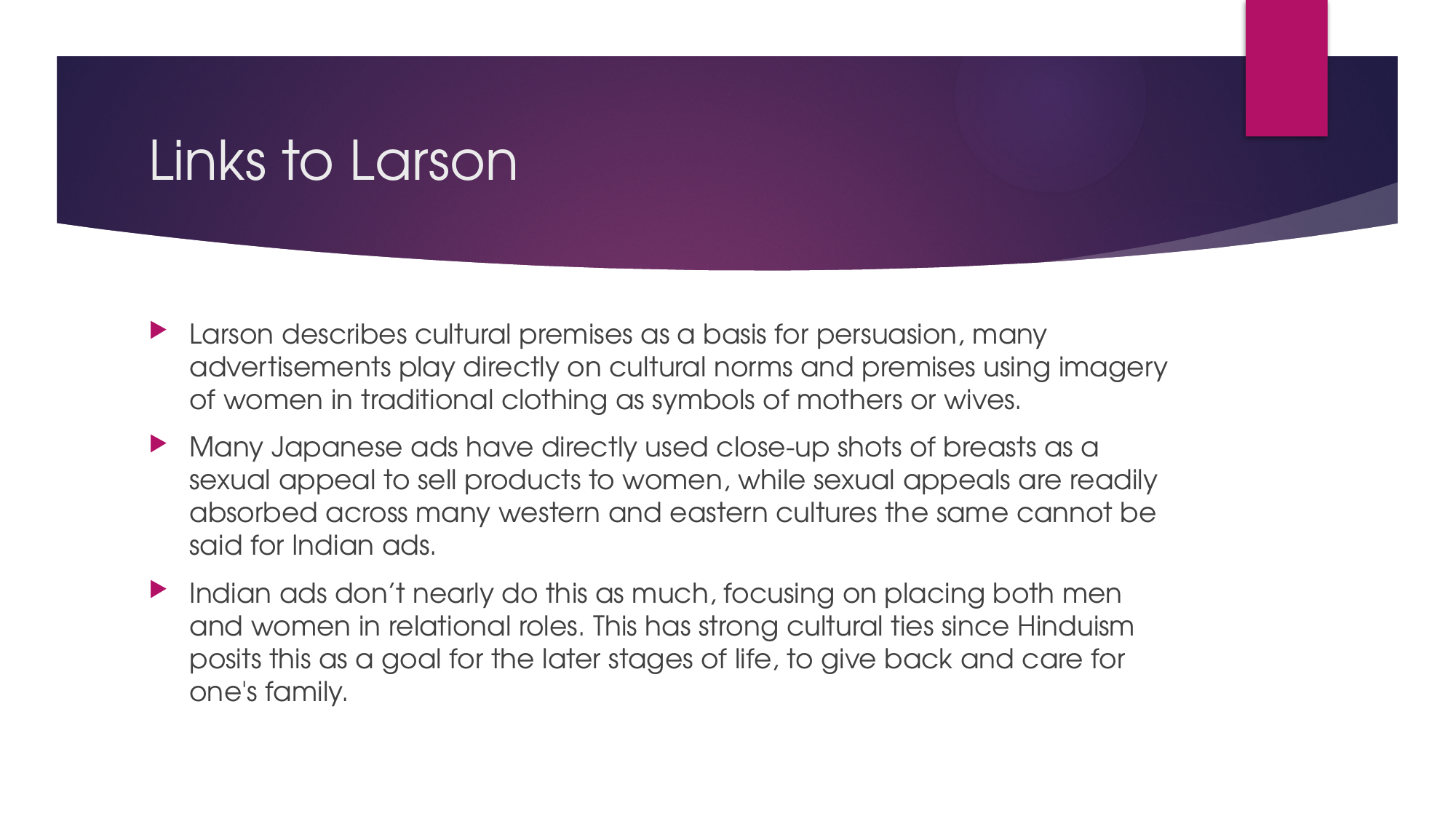

# Links to Larson
Larson describes cultural premises as a basis for persuasion, many advertisements play directly on cultural norms and premises using imagery of women in traditional clothing as symbols of mothers or wives.
Many Japanese ads have directly used close-up shots of breasts as a sexual appeal to sell products to women, while sexual appeals are readily absorbed across many western and eastern cultures the same cannot be said for Indian ads.
Indian ads don’t nearly do this as much, focusing on placing both men and women in relational roles. This has strong cultural ties since Hinduism posits this as a goal for the later stages of life, to give back and care for one's family.